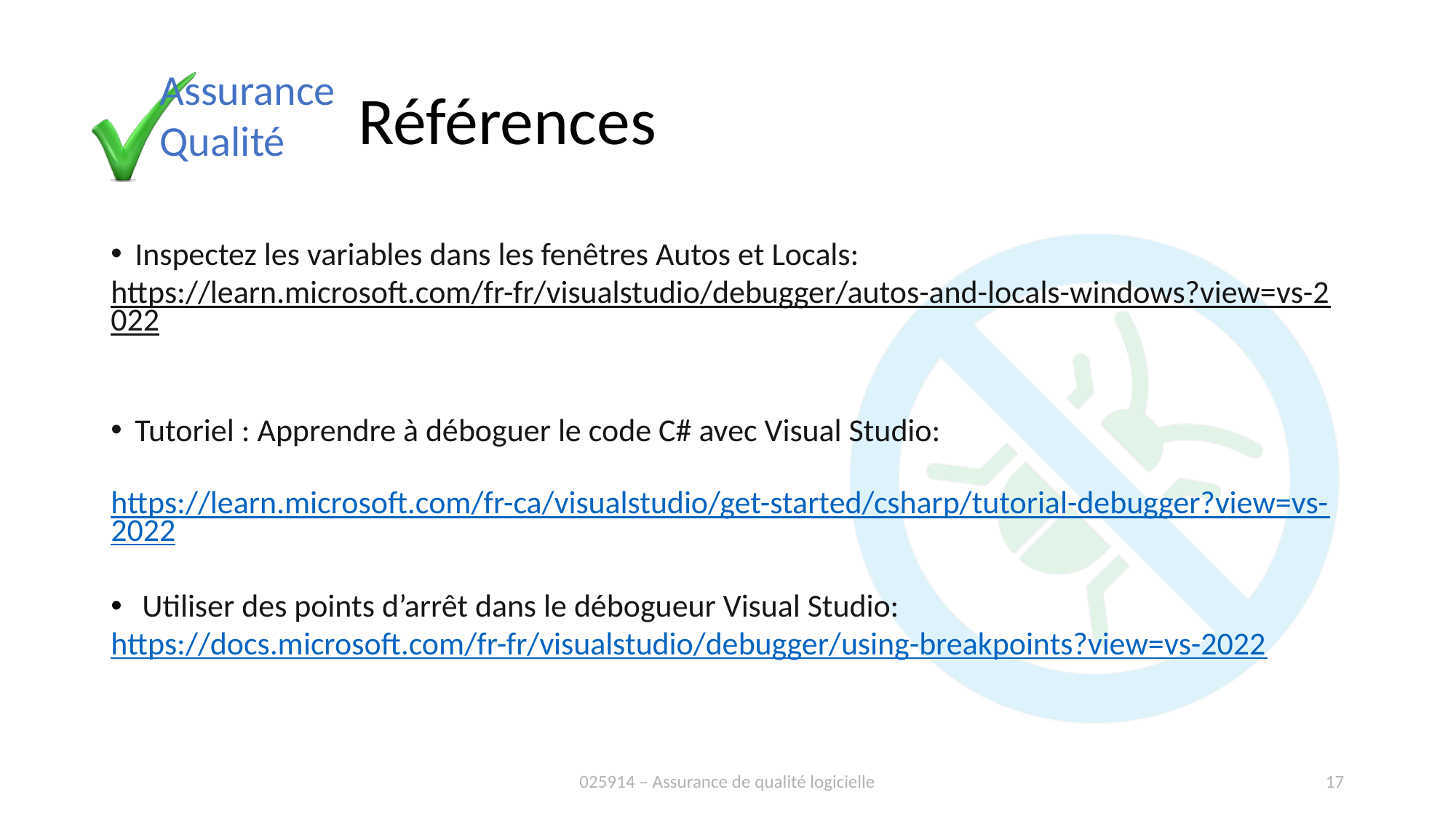

# Références

Inspectez les variables dans les fenêtres Autos et Locals:
https://learn.microsoft.com/fr-fr/visualstudio/debugger/autos-and-locals-windows?view=vs-2022

Tutoriel : Apprendre à déboguer le code C# avec Visual Studio:
 https://learn.microsoft.com/fr-ca/visualstudio/get-started/csharp/tutorial-debugger?view=vs-2022

 Utiliser des points d’arrêt dans le débogueur Visual Studio:
https://docs.microsoft.com/fr-fr/visualstudio/debugger/using-breakpoints?view=vs-2022

025914 – Assurance de qualité logicielle
17